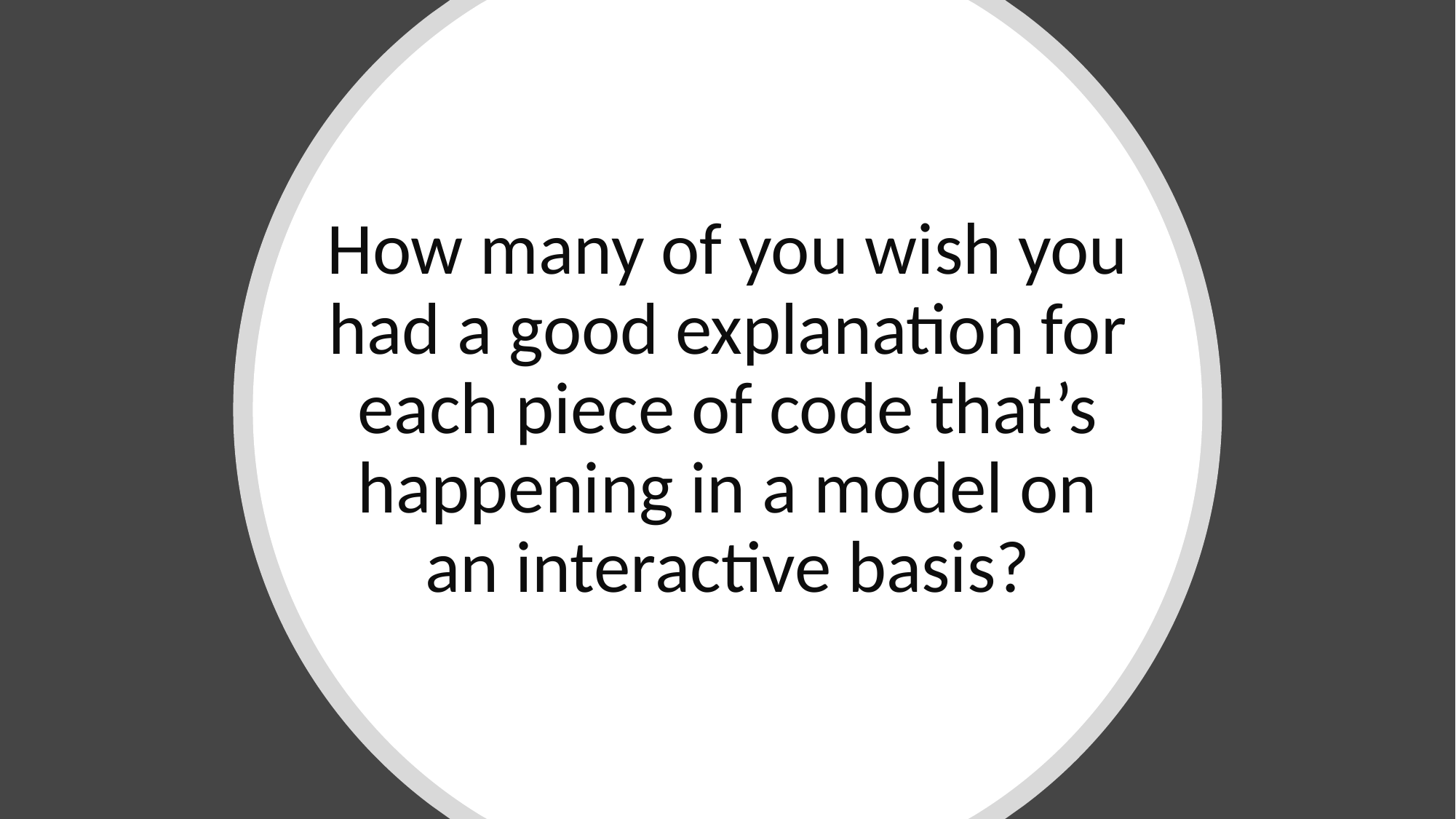

# How many of you wish you had a good explanation for each piece of code that’s happening in a model on an interactive basis?